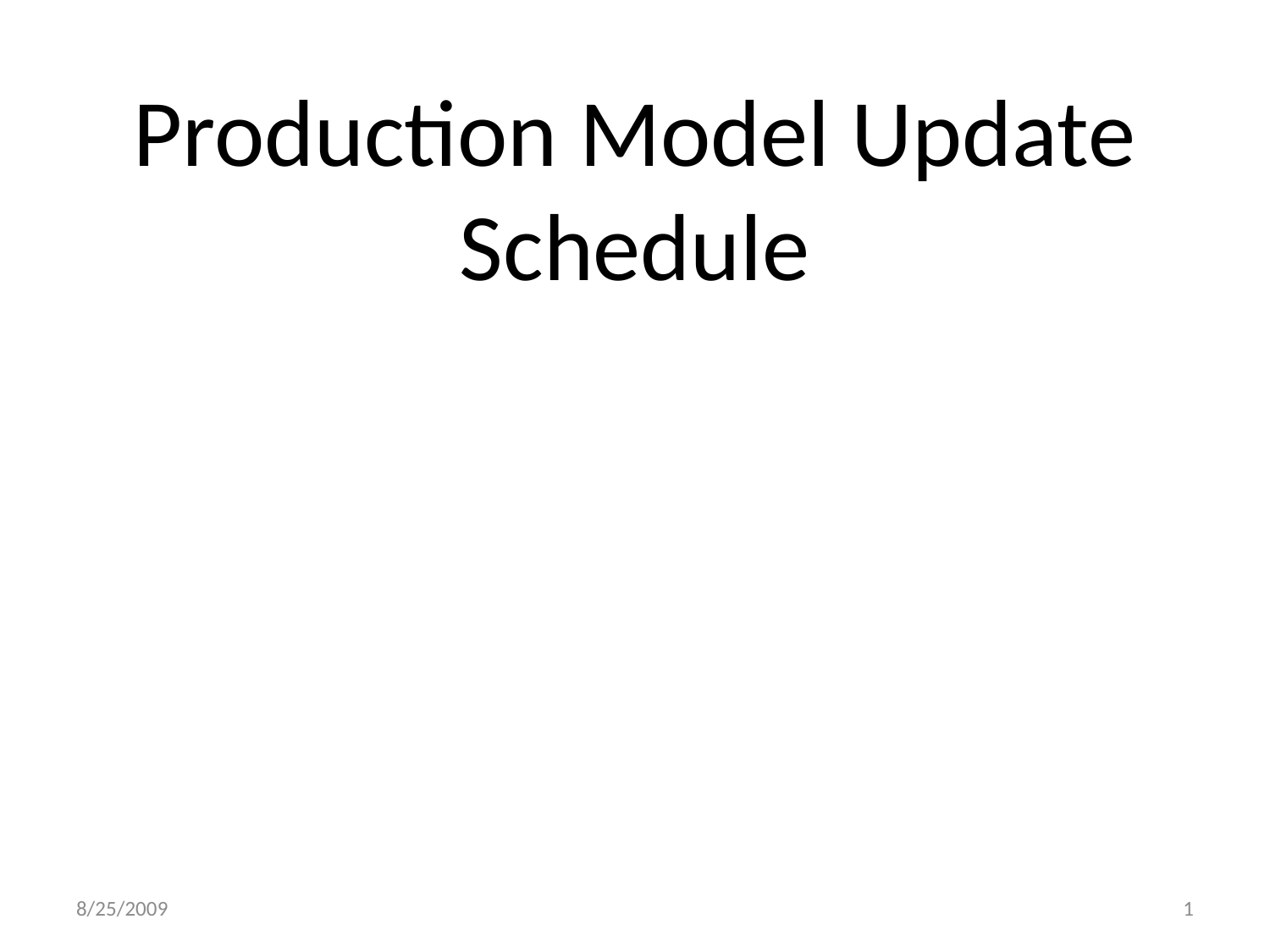

# Production Model Update Schedule
8/25/2009
1